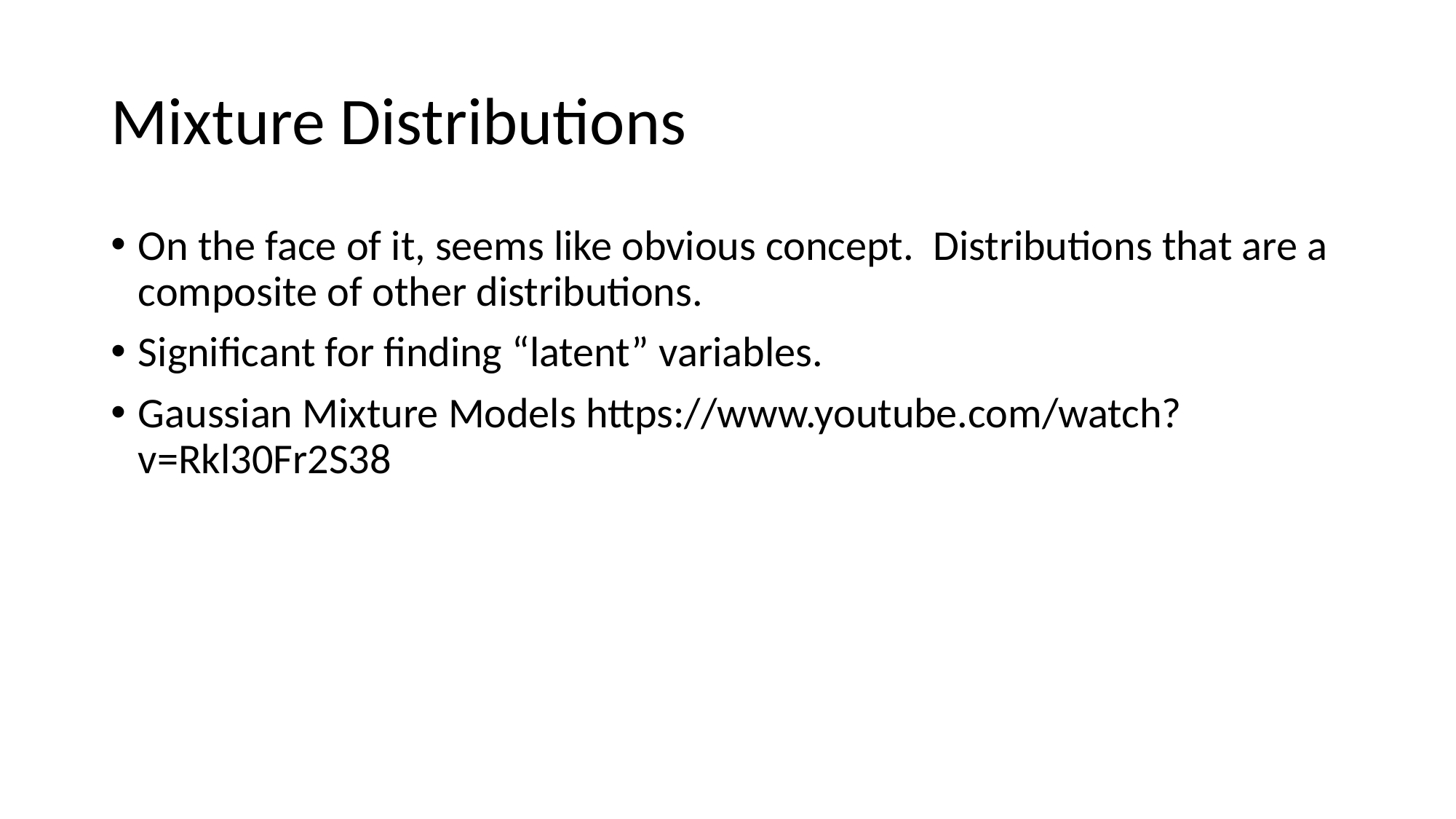

# Mixture Distributions
On the face of it, seems like obvious concept.  Distributions that are a composite of other distributions.
Significant for finding “latent” variables.
Gaussian Mixture Models https://www.youtube.com/watch?v=Rkl30Fr2S38